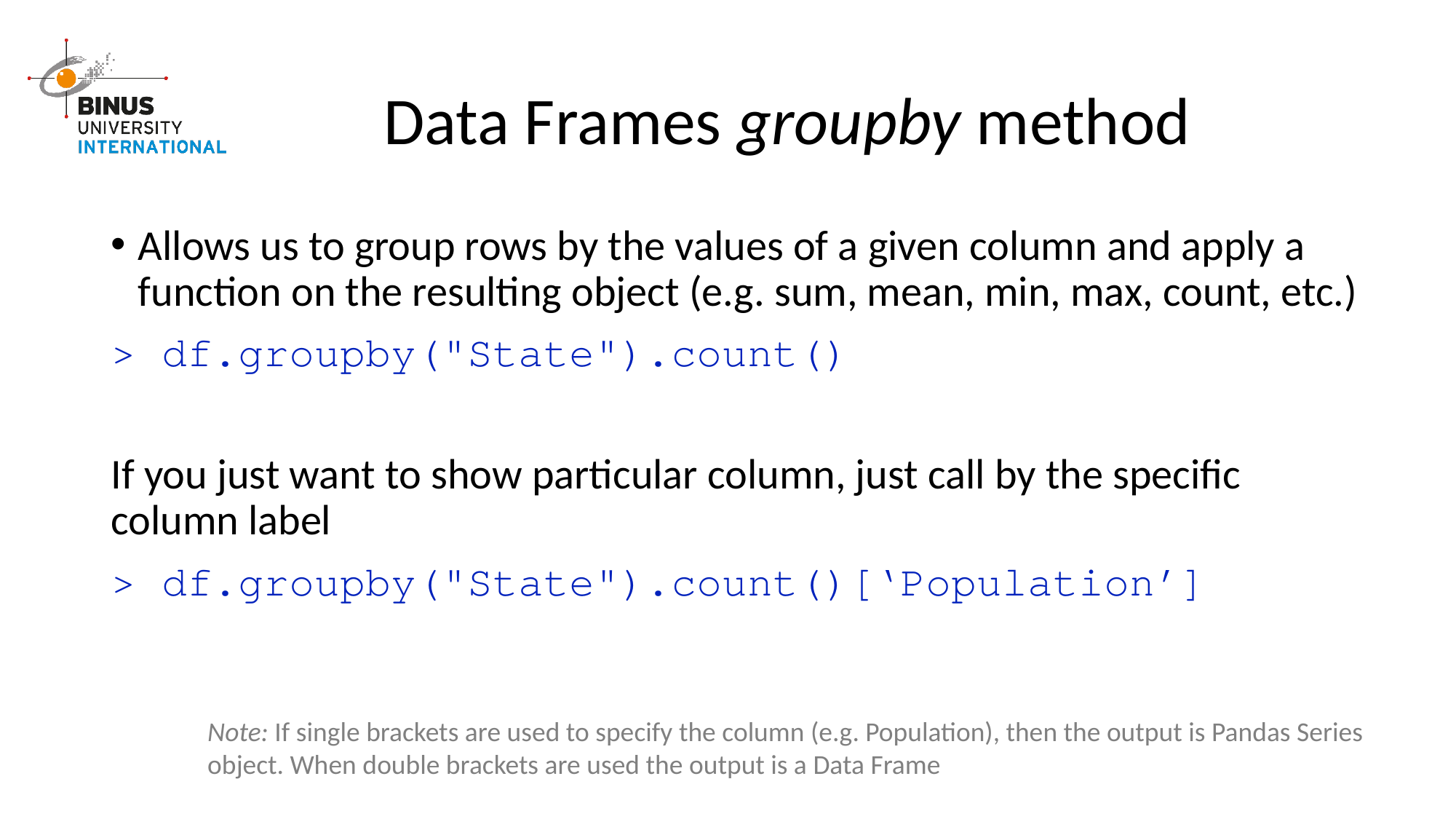

# Data Frames groupby method
Allows us to group rows by the values of a given column and apply a function on the resulting object (e.g. sum, mean, min, max, count, etc.)
> df.groupby("State").count()

If you just want to show particular column, just call by the specific column label
> df.groupby("State").count()[‘Population’]

Note: If single brackets are used to specify the column (e.g. Population), then the output is Pandas Series object. When double brackets are used the output is a Data Frame